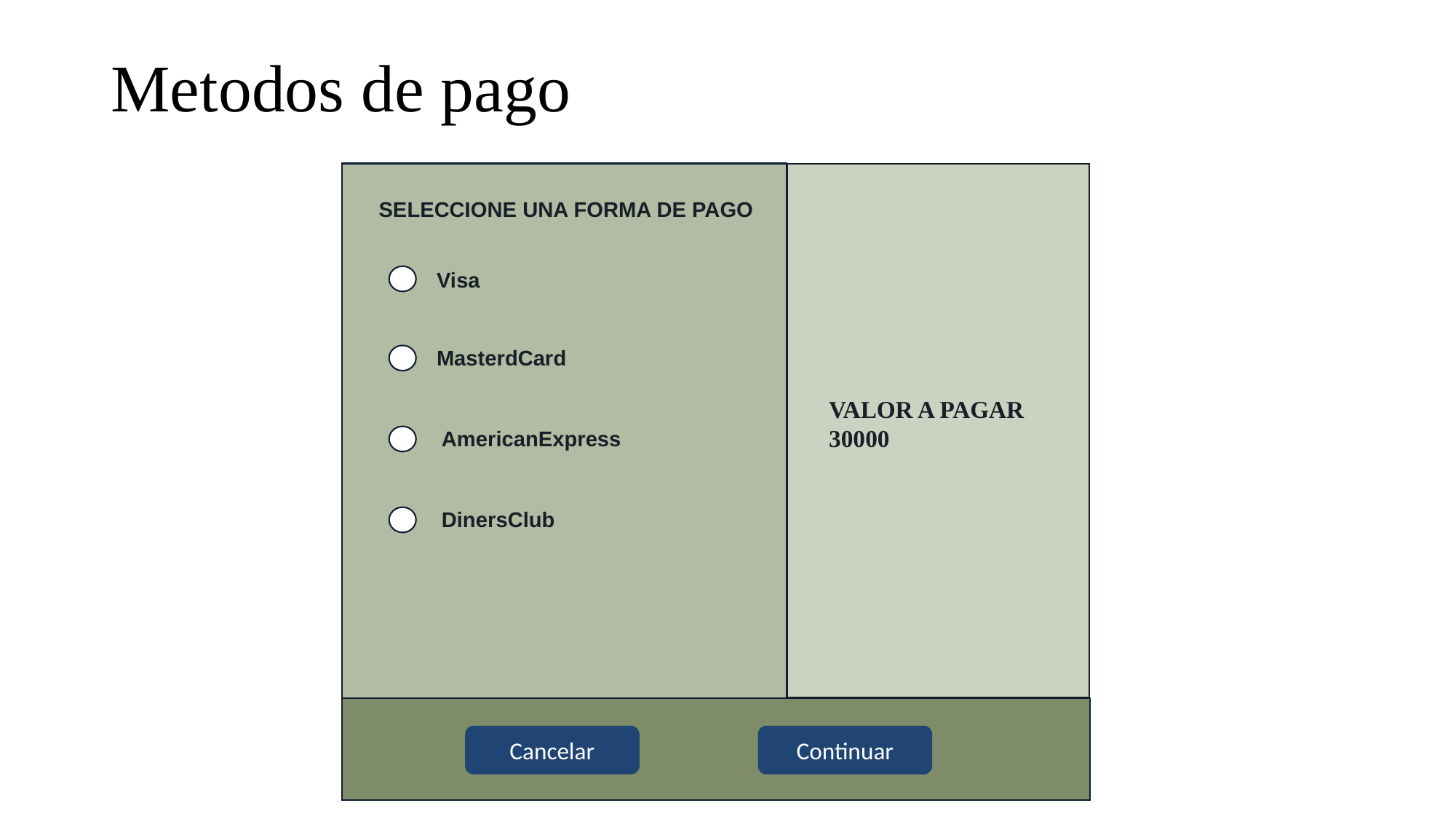

# Metodos de pago

SELECCIONE UNA FORMA DE PAGO
Visa

MasterdCard

VALOR A PAGAR 30000
AmericanExpress

DinersClub

Cancelar
Continuar